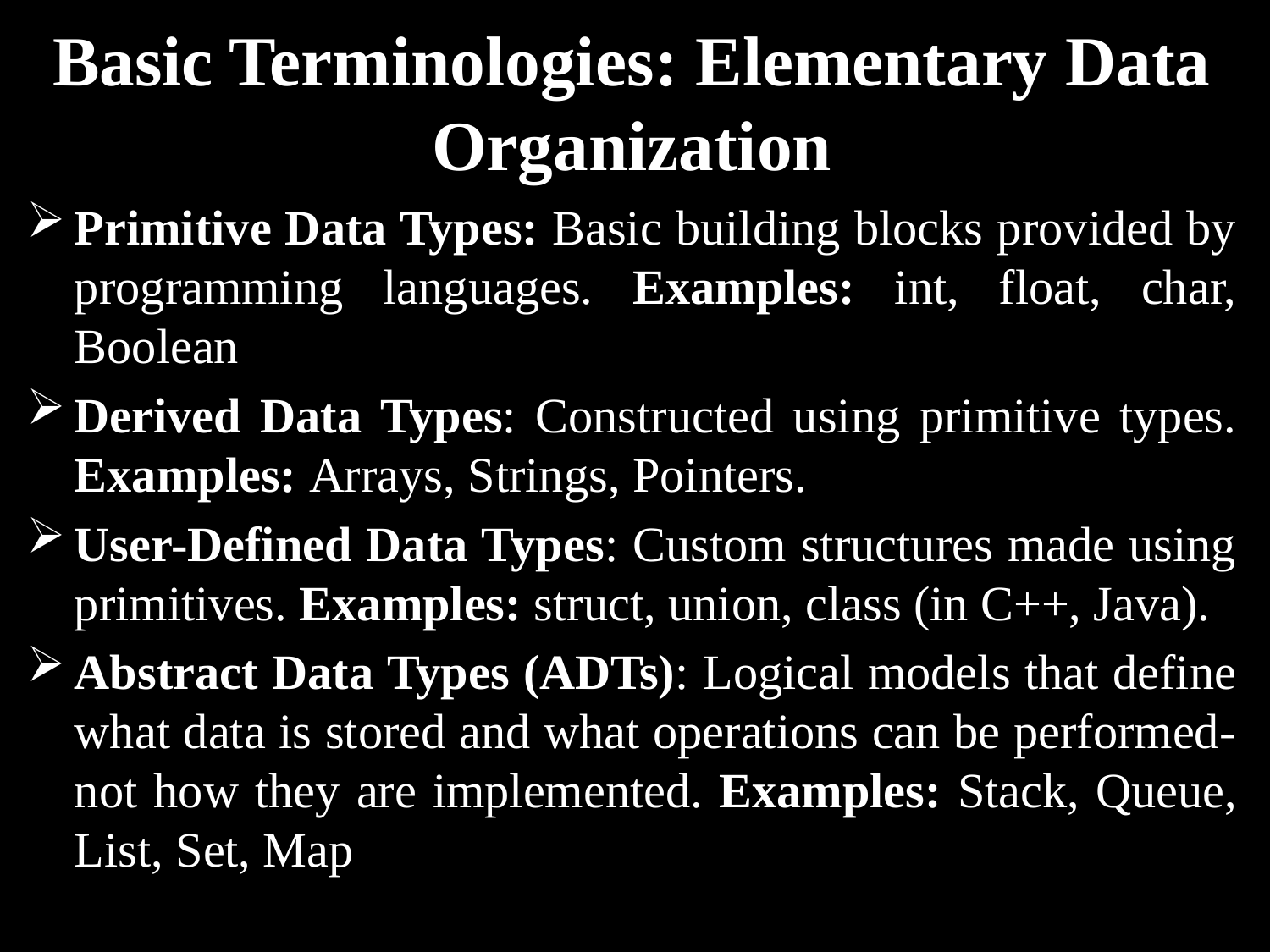

# Basic Terminologies: Elementary Data Organization
Primitive Data Types: Basic building blocks provided by programming languages. Examples: int, float, char, Boolean
Derived Data Types: Constructed using primitive types. Examples: Arrays, Strings, Pointers.
User-Defined Data Types: Custom structures made using primitives. Examples: struct, union, class (in C++, Java).
Abstract Data Types (ADTs): Logical models that define what data is stored and what operations can be performed-not how they are implemented. Examples: Stack, Queue, List, Set, Map